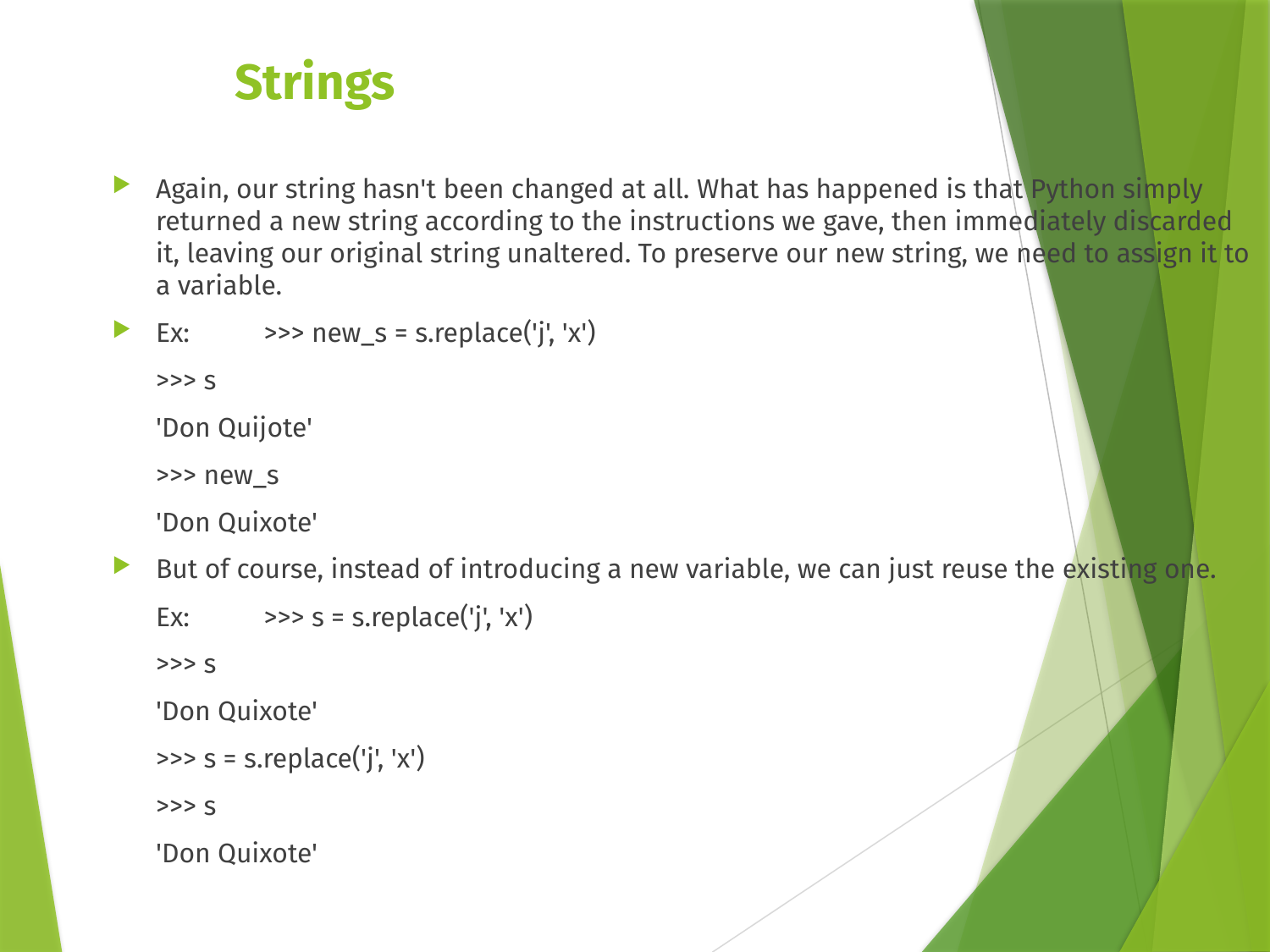

Strings
Again, our string hasn't been changed at all. What has happened is that Python simply returned a new string according to the instructions we gave, then immediately discarded it, leaving our original string unaltered. To preserve our new string, we need to assign it to a variable.
Ex: 	>>> new_s = s.replace('j', 'x')
			>>> s
			'Don Quijote'
			>>> new_s
			'Don Quixote'
But of course, instead of introducing a new variable, we can just reuse the existing one.
	Ex: 	>>> s = s.replace('j', 'x')
			>>> s
			'Don Quixote'
			>>> s = s.replace('j', 'x')
			>>> s
			'Don Quixote'